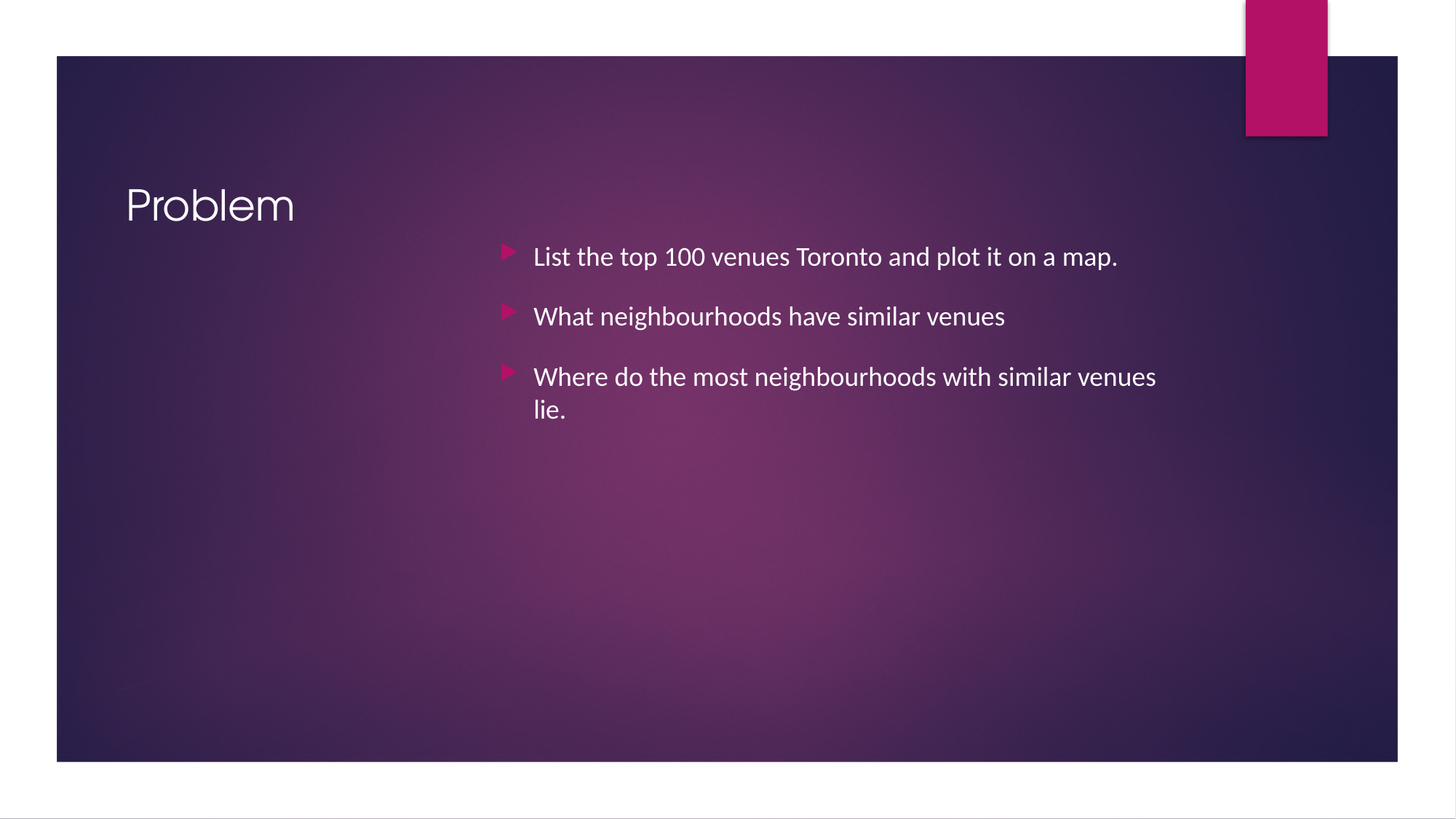

# Problem

List the top 100 venues Toronto and plot it on a map.
What neighbourhoods have similar venues
Where do the most neighbourhoods with similar venues lie.